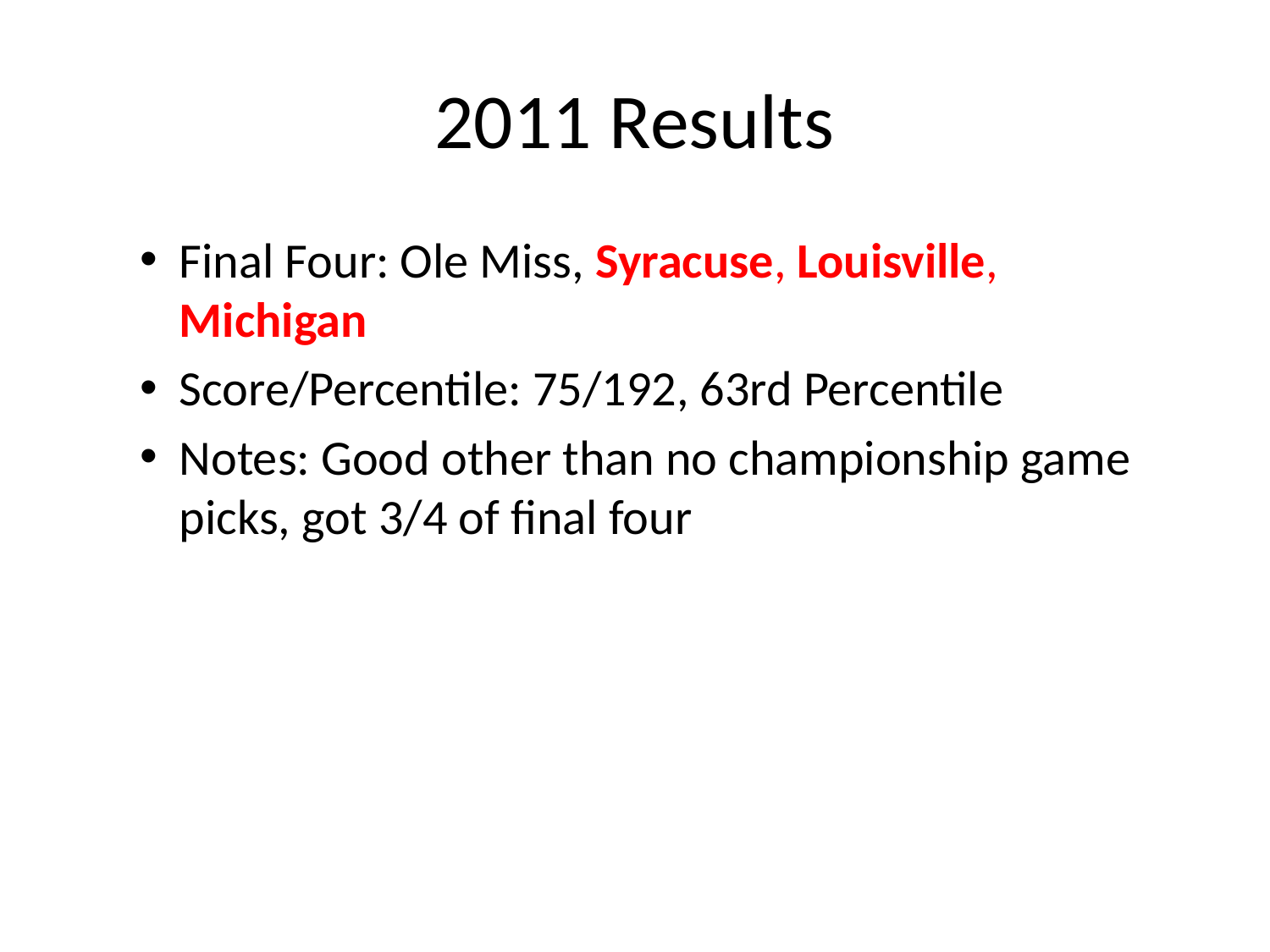

# 2011 Results
Final Four: Ole Miss, Syracuse, Louisville, Michigan
Score/Percentile: 75/192, 63rd Percentile
Notes: Good other than no championship game picks, got 3/4 of final four